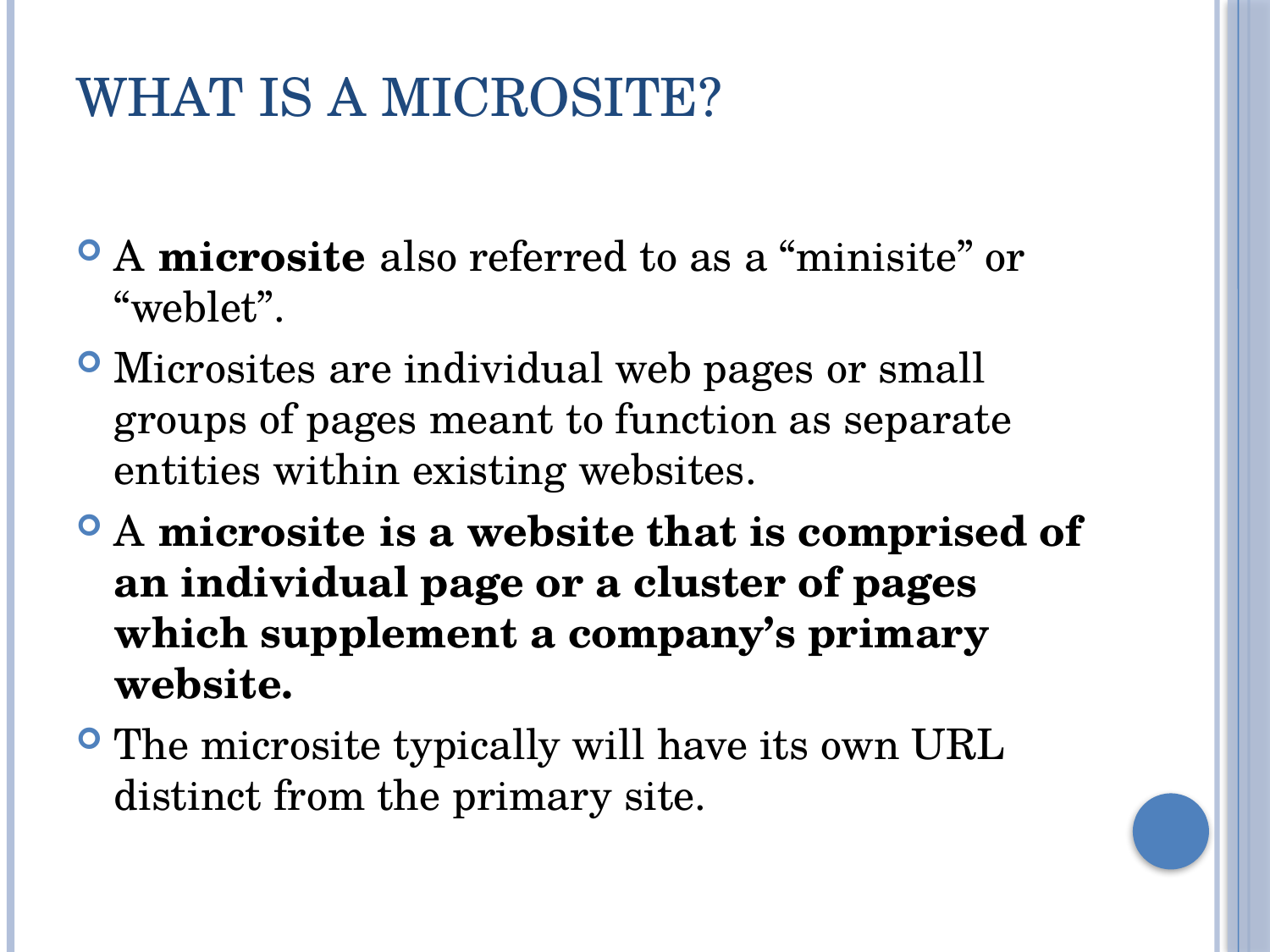

# What is a Microsite?
A microsite also referred to as a “minisite” or “weblet”.
Microsites are individual web pages or small groups of pages meant to function as separate entities within existing websites.
A microsite is a website that is comprised of an individual page or a cluster of pages which supplement a company’s primary website.
The microsite typically will have its own URL distinct from the primary site.